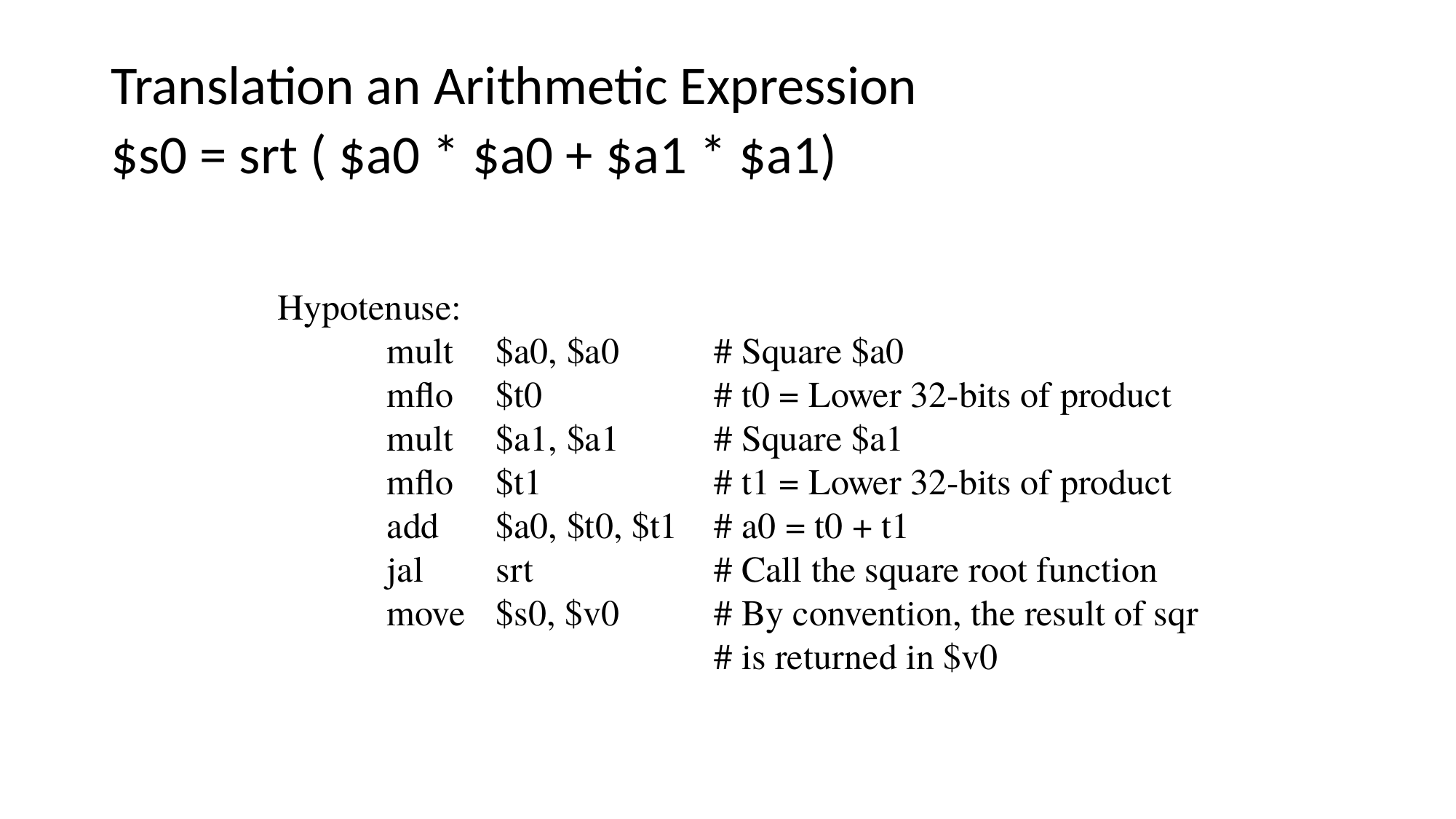

# Translation an Arithmetic Expression $s0 = srt ( $a0 * $a0 + $a1 * $a1)
Hypotenuse:
	mult	$a0, $a0	# Square $a0
	mflo	$t0		# t0 = Lower 32-bits of product
	mult	$a1, $a1	# Square $a1
	mflo	$t1		# t1 = Lower 32-bits of product
	add	$a0, $t0, $t1	# a0 = t0 + t1
	jal	srt		# Call the square root function
	move	$s0, $v0	# By convention, the result of sqr
				# is returned in $v0